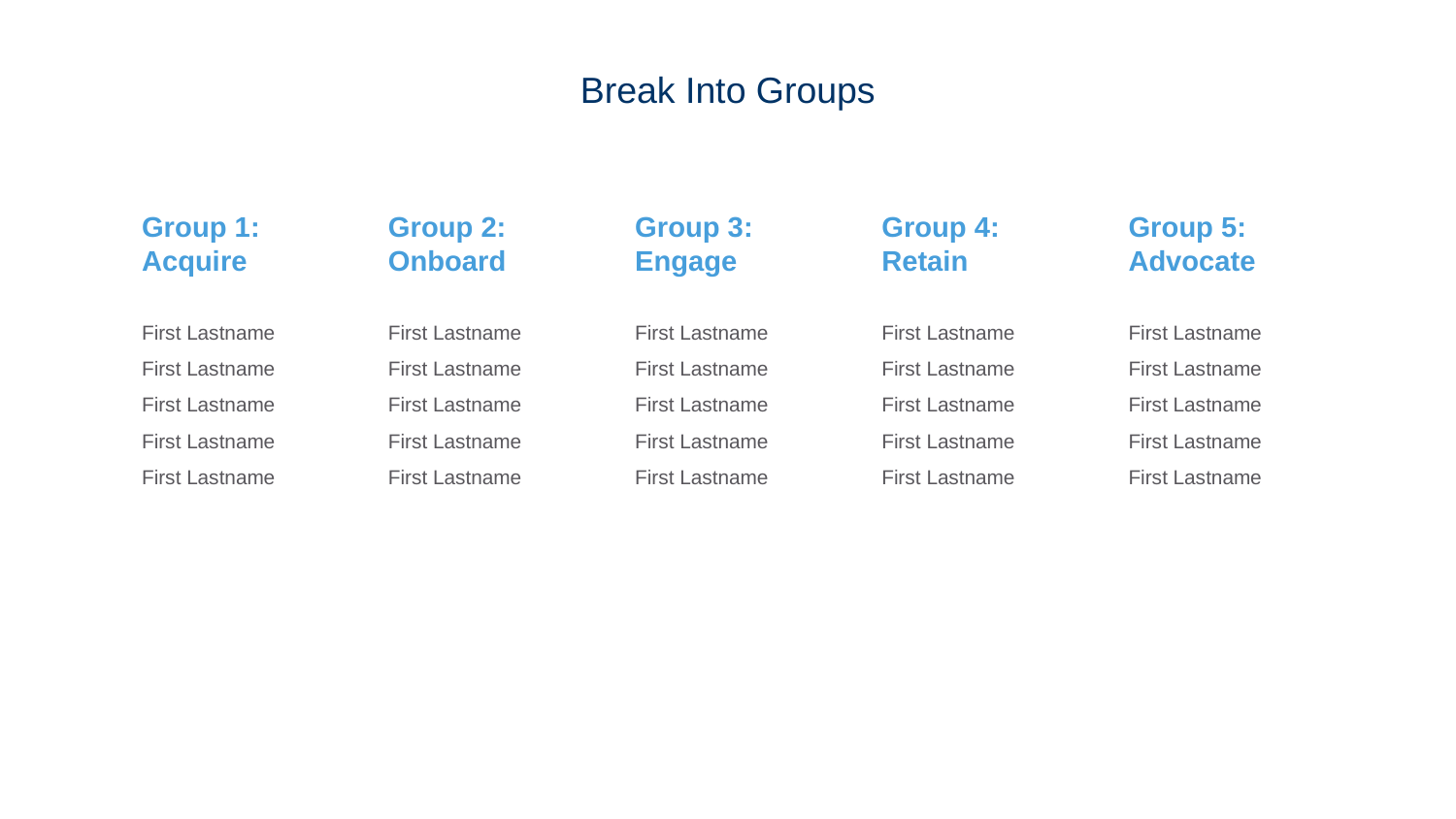

Break Into Groups
Group 1:
Acquire
First Lastname
First Lastname
First Lastname
First Lastname
First Lastname

Group 2: Onboard
First Lastname
First Lastname
First Lastname
First Lastname
First Lastname

Group 3:
Engage
First Lastname
First Lastname
First Lastname
First Lastname
First Lastname

Group 4:
Retain
First Lastname
First Lastname
First Lastname
First Lastname
First Lastname

Group 5: Advocate
First Lastname
First Lastname
First Lastname
First Lastname
First Lastname